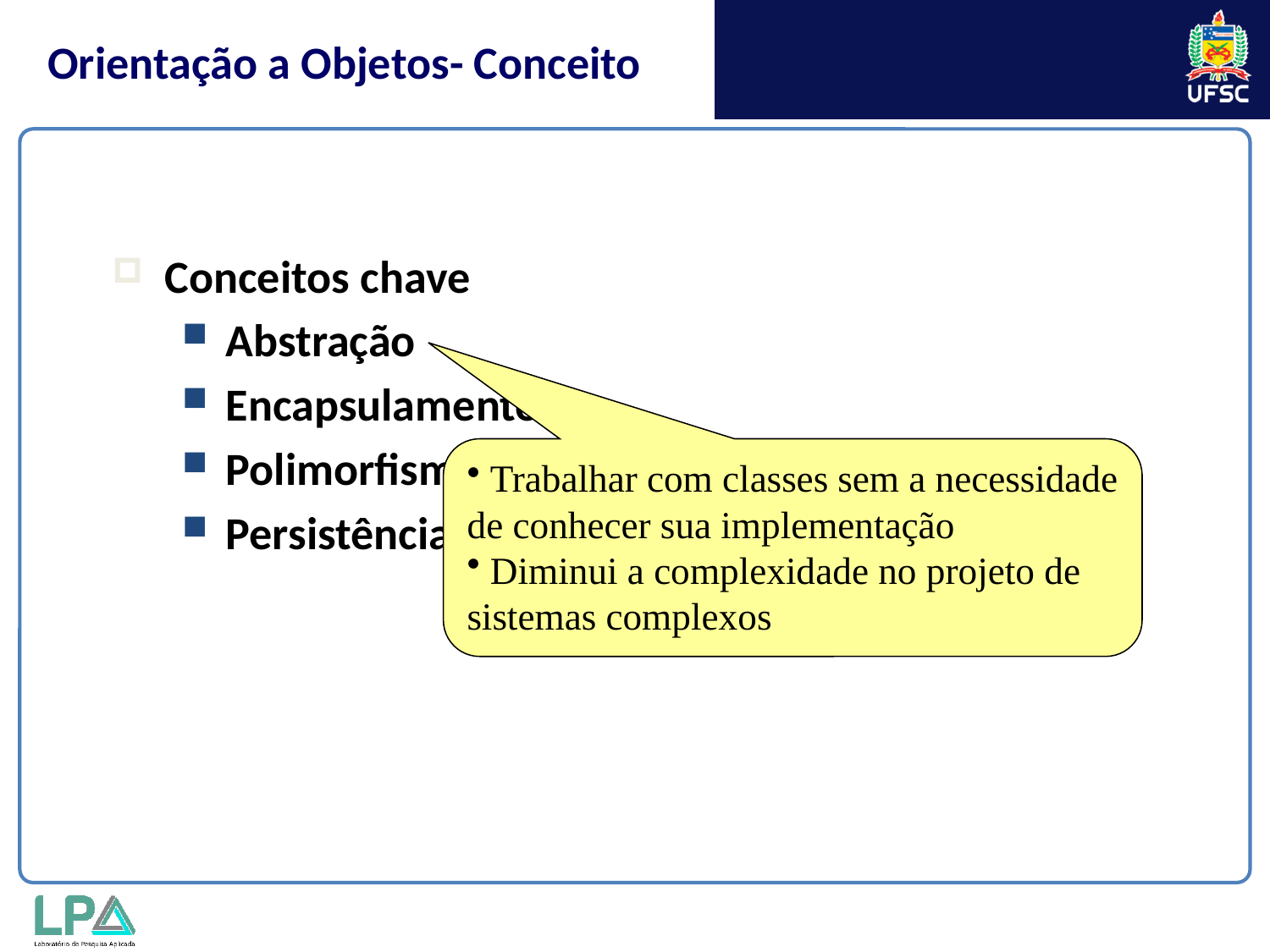

Orientação a Objetos- Conceito
Conceitos chave
Abstração
Encapsulamento
Polimorfismo
Persistência

 Trabalhar com classes sem a necessidade de conhecer sua implementação
 Diminui a complexidade no projeto de sistemas complexos